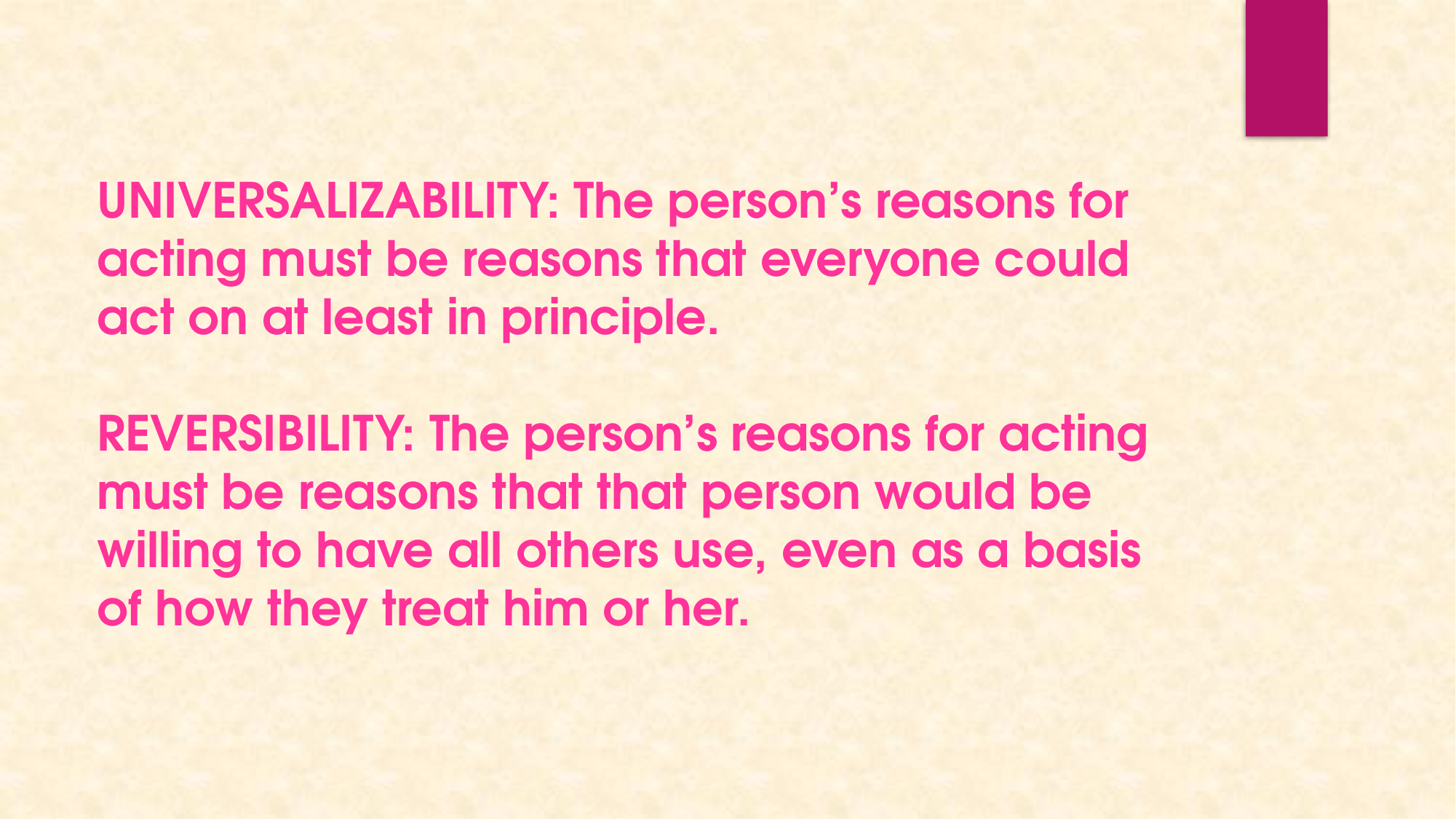

UNIVERSALIZABILITY: The person’s reasons for acting must be reasons that everyone could act on at least in principle.

REVERSIBILITY: The person’s reasons for acting must be reasons that that person would be willing to have all others use, even as a basis of how they treat him or her.